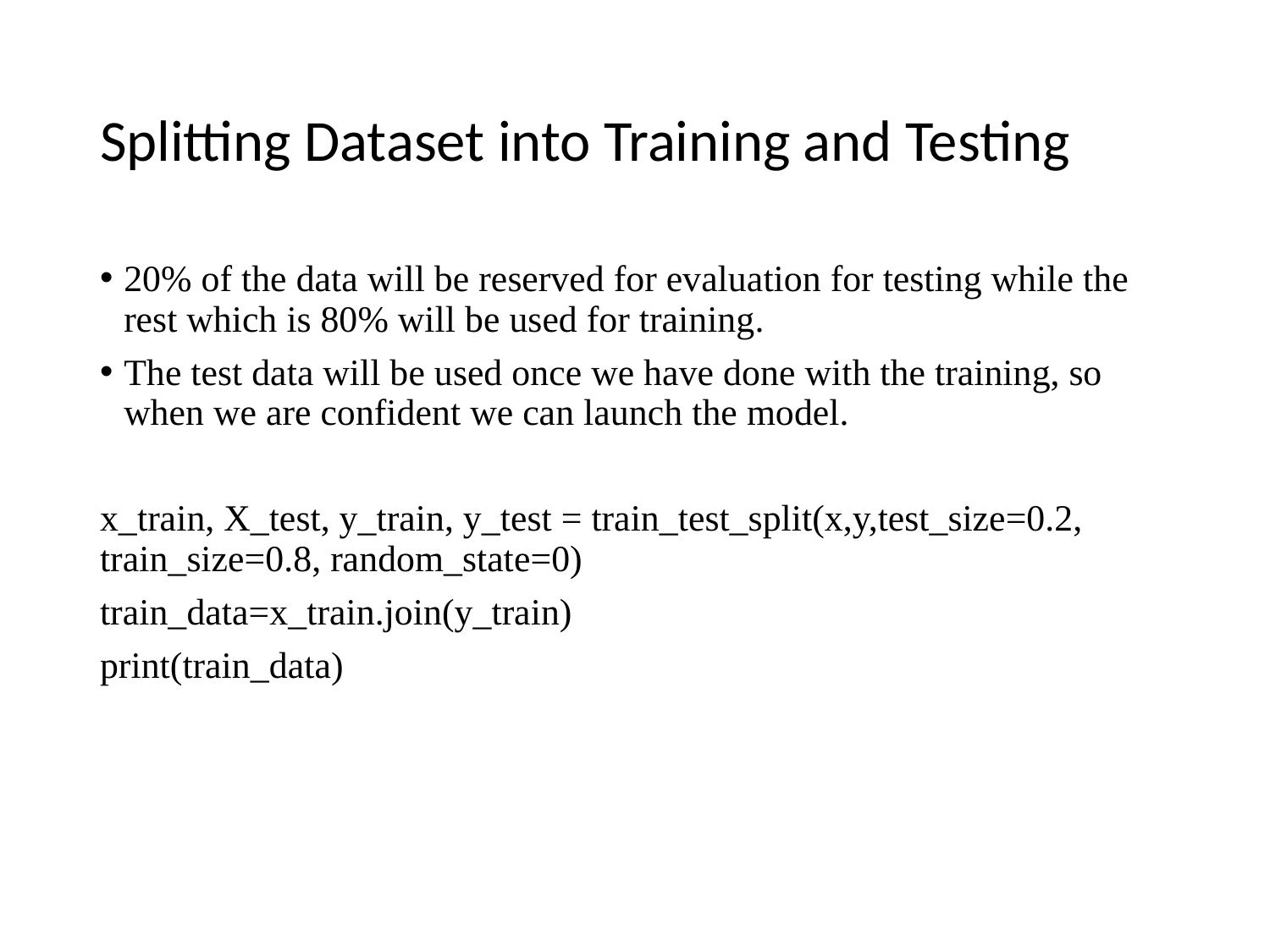

# Splitting Dataset into Training and Testing
20% of the data will be reserved for evaluation for testing while the rest which is 80% will be used for training.
The test data will be used once we have done with the training, so when we are confident we can launch the model.

x_train, X_test, y_train, y_test = train_test_split(x,y,test_size=0.2, train_size=0.8, random_state=0)
train_data=x_train.join(y_train)
print(train_data)